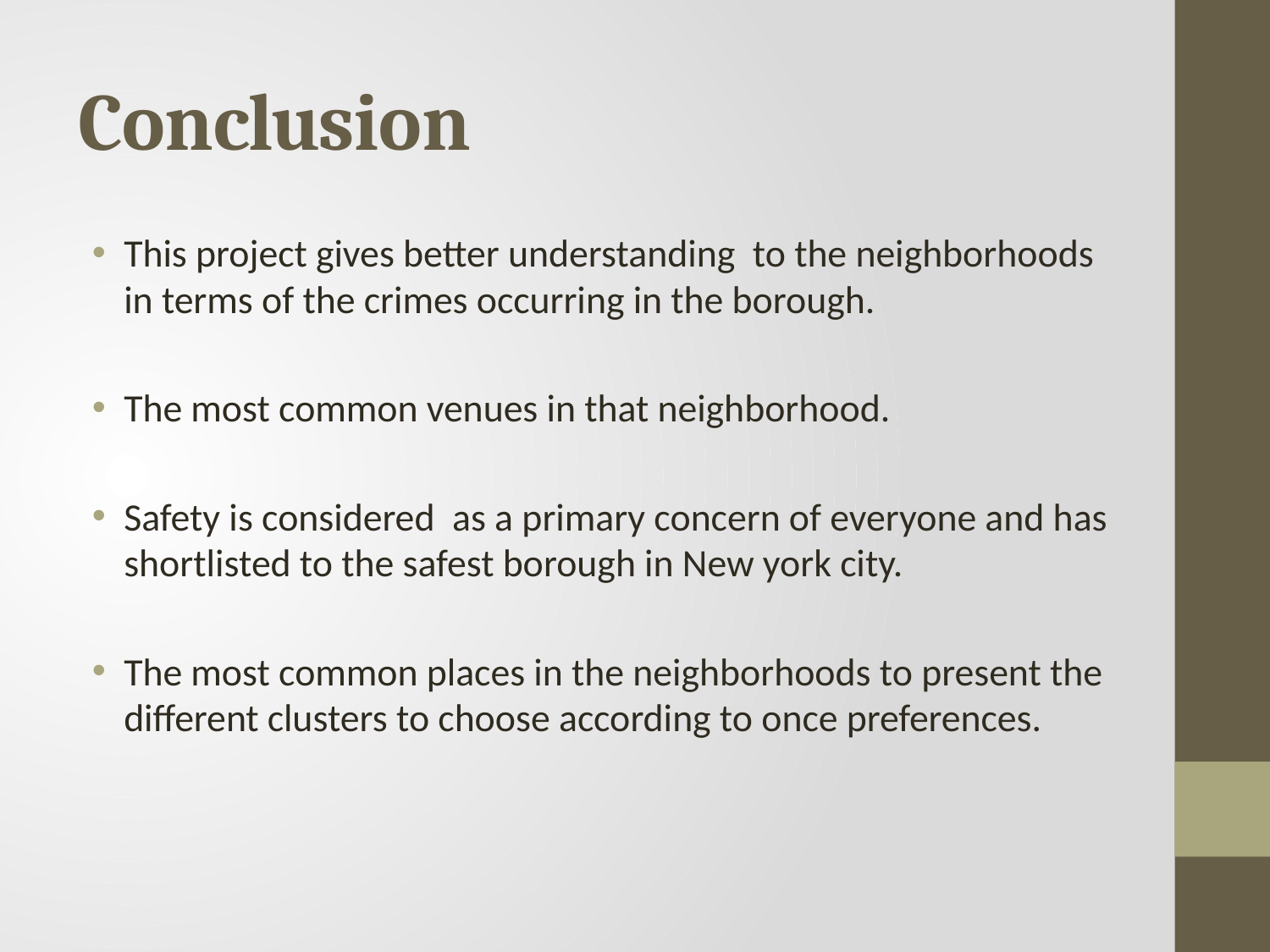

# Conclusion
This project gives better understanding  to the neighborhoods in terms of the crimes occurring in the borough.

The most common venues in that neighborhood.

Safety is considered  as a primary concern of everyone and has shortlisted to the safest borough in New york city.

The most common places in the neighborhoods to present the different clusters to choose according to once preferences.